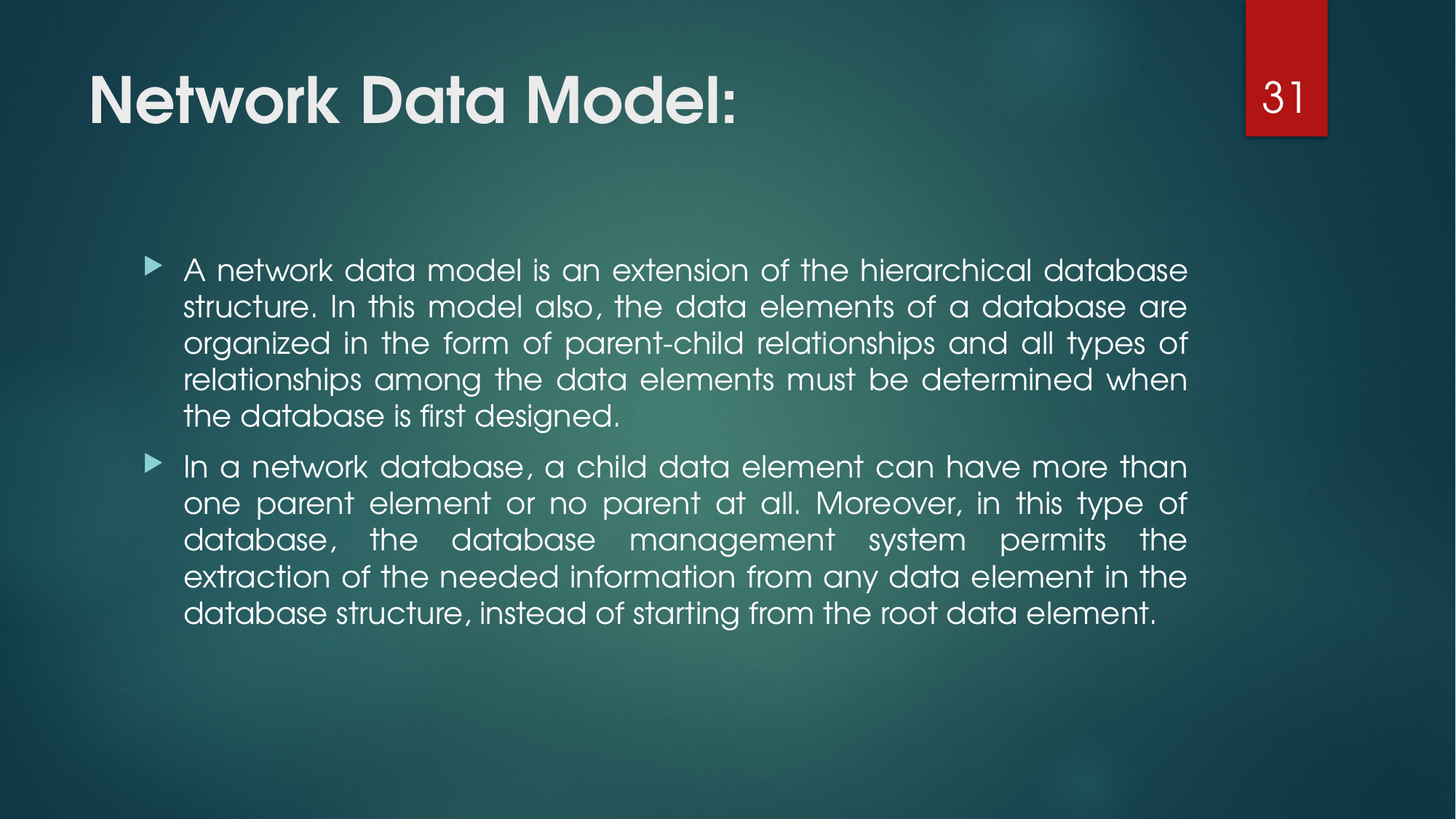

31
# Network Data Model:
A network data model is an extension of the hierarchical database structure. In this model also, the data elements of a database are organized in the form of parent-child relationships and all types of relationships among the data elements must be determined when the database is first designed.
In a network database, a child data element can have more than one parent element or no parent at all. Moreover, in this type of database, the database management system permits the extraction of the needed information from any data element in the database structure, instead of starting from the root data element.